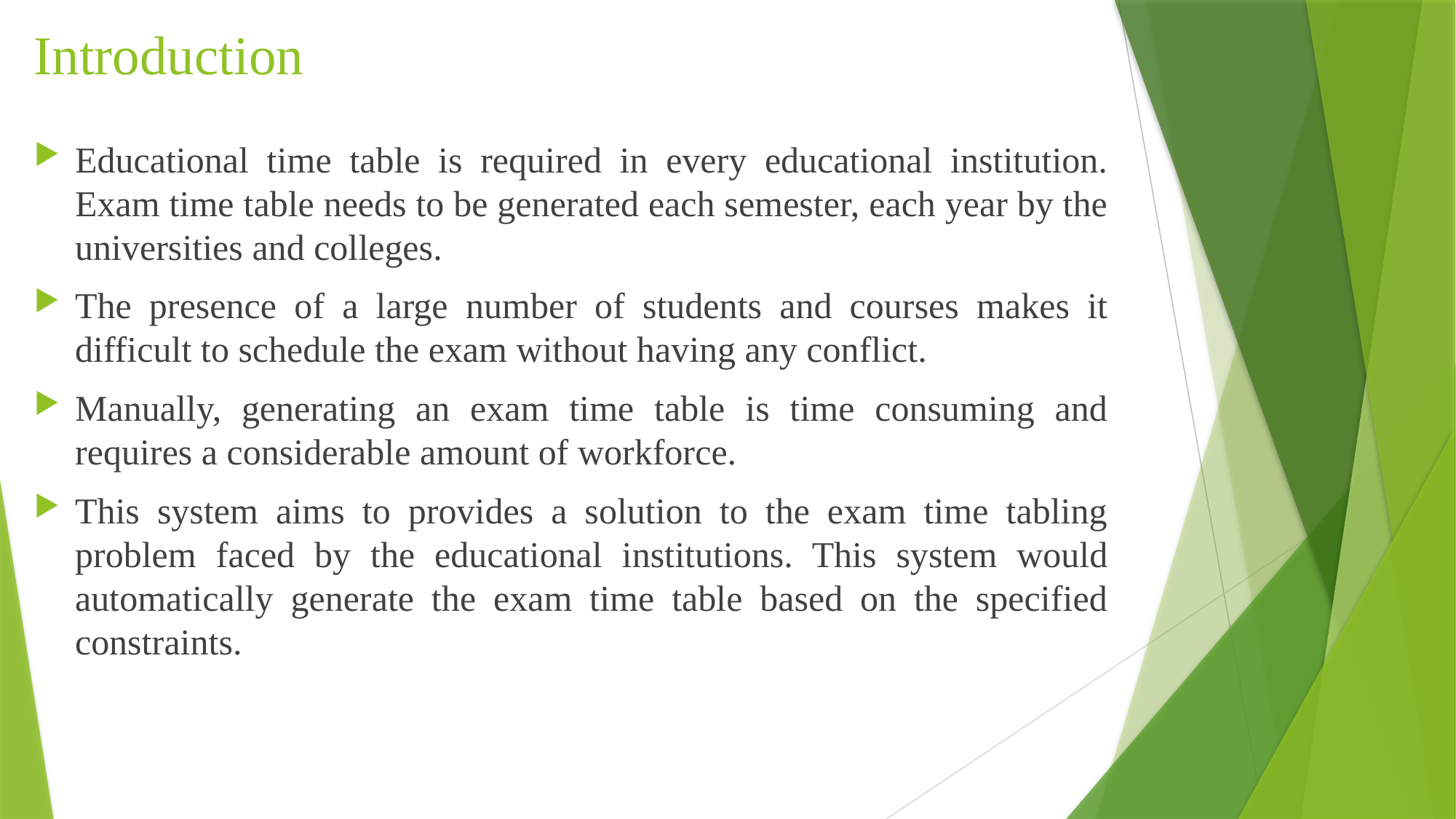

# Introduction
Educational time table is required in every educational institution. Exam time table needs to be generated each semester, each year by the universities and colleges.
The presence of a large number of students and courses makes it difficult to schedule the exam without having any conflict.
Manually, generating an exam time table is time consuming and requires a considerable amount of workforce.
This system aims to provides a solution to the exam time tabling problem faced by the educational institutions. This system would automatically generate the exam time table based on the specified constraints.